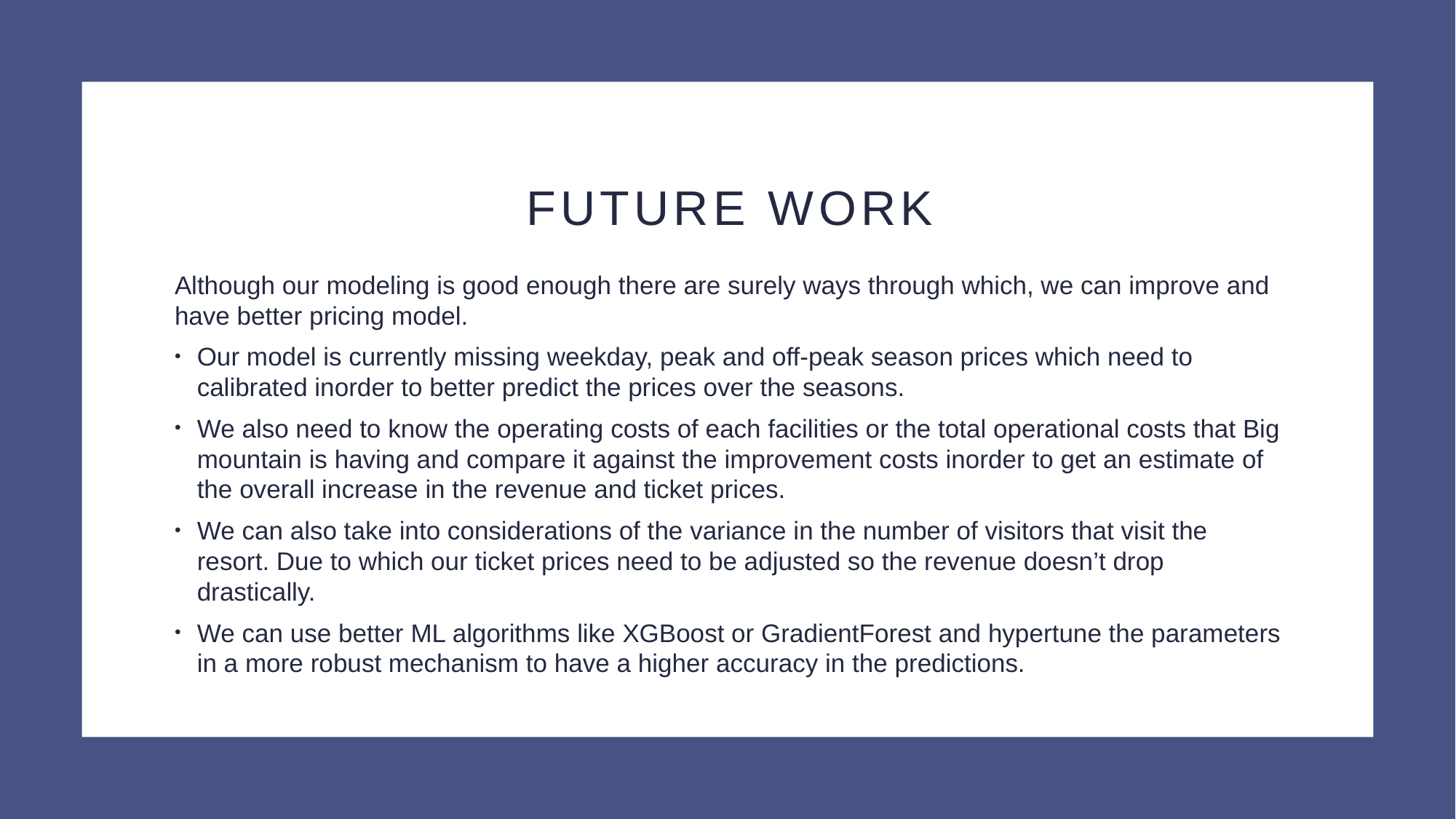

# Future work
Although our modeling is good enough there are surely ways through which, we can improve and have better pricing model.
Our model is currently missing weekday, peak and off-peak season prices which need to calibrated inorder to better predict the prices over the seasons.
We also need to know the operating costs of each facilities or the total operational costs that Big mountain is having and compare it against the improvement costs inorder to get an estimate of the overall increase in the revenue and ticket prices.
We can also take into considerations of the variance in the number of visitors that visit the resort. Due to which our ticket prices need to be adjusted so the revenue doesn’t drop drastically.
We can use better ML algorithms like XGBoost or GradientForest and hypertune the parameters in a more robust mechanism to have a higher accuracy in the predictions.